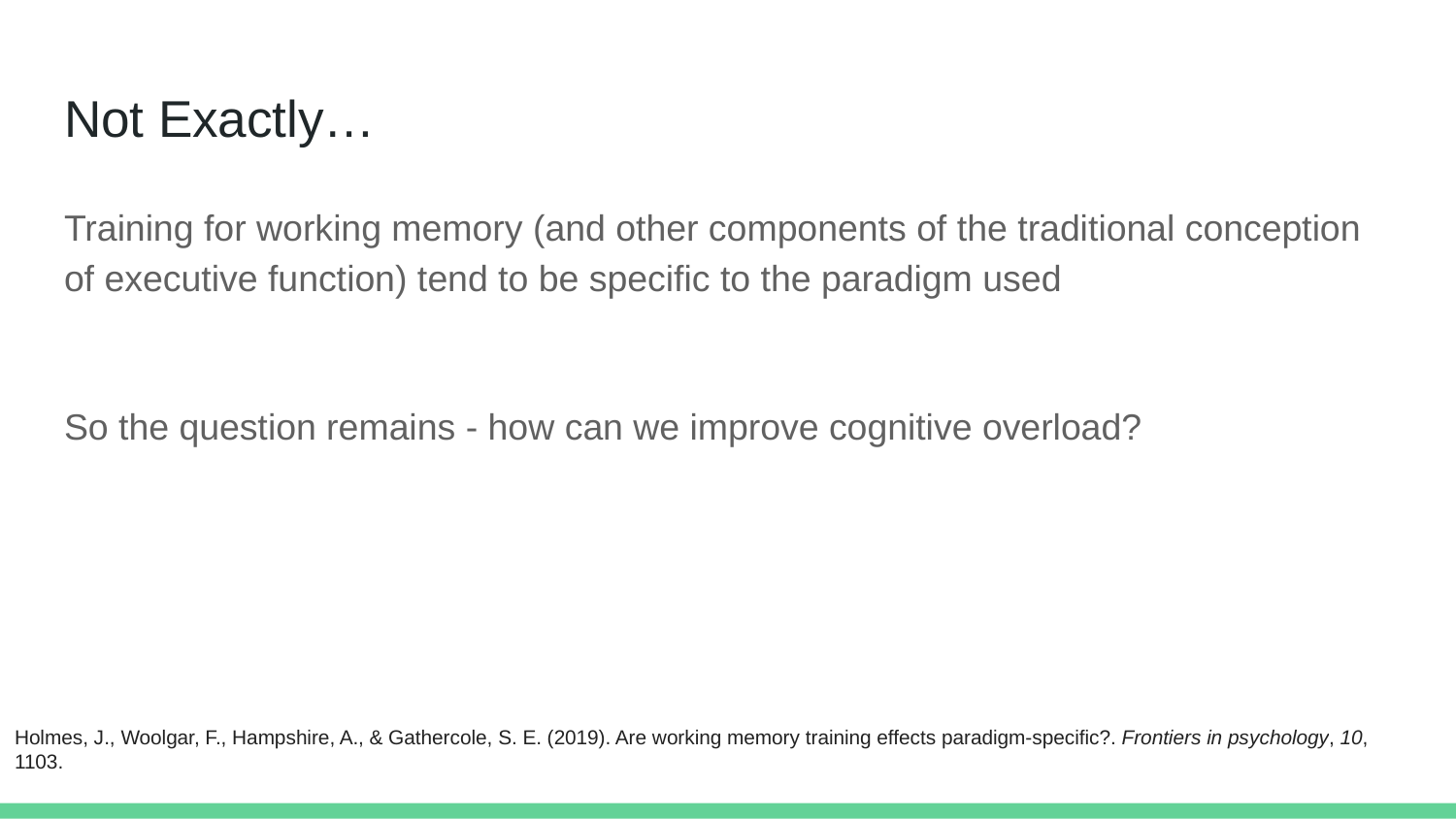

# Not Exactly…
Training for working memory (and other components of the traditional conception of executive function) tend to be specific to the paradigm used

So the question remains - how can we improve cognitive overload?
Holmes, J., Woolgar, F., Hampshire, A., & Gathercole, S. E. (2019). Are working memory training effects paradigm-specific?. Frontiers in psychology, 10, 1103.